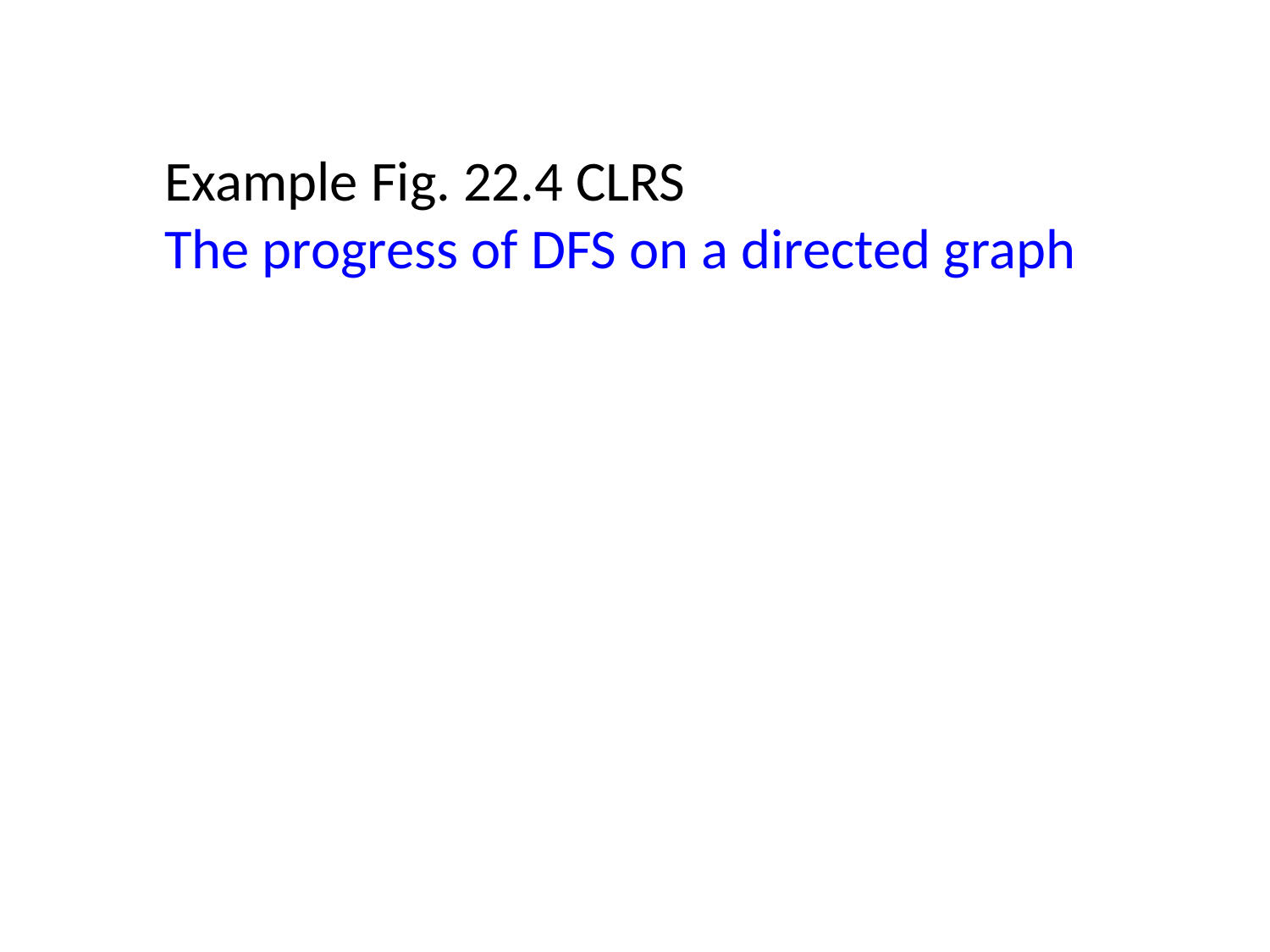

Example Fig. 22.4 CLRS
The progress of DFS on a directed graph